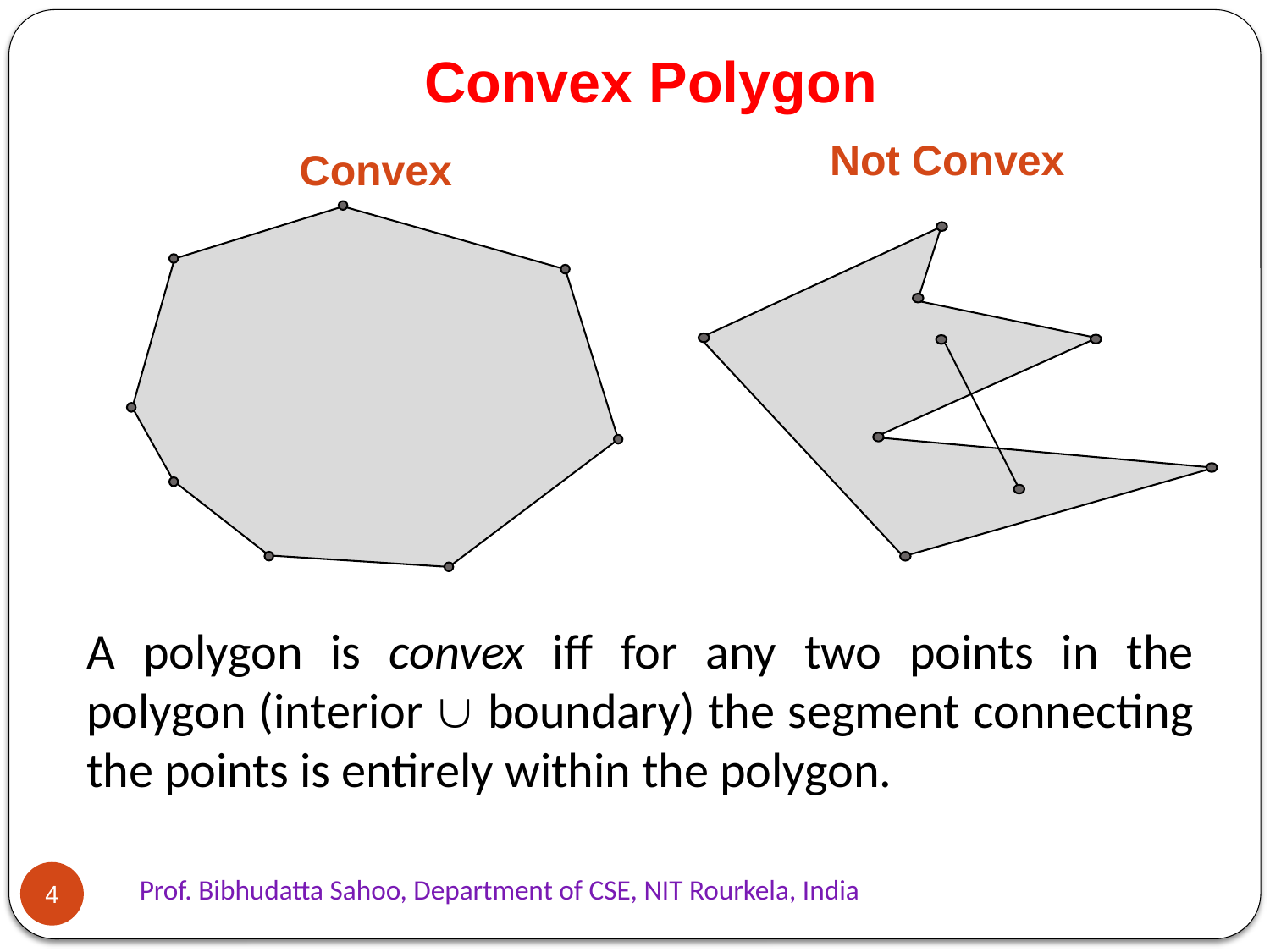

# Convex Polygon
Not Convex
Convex

A polygon is convex iff for any two points in the polygon (interior ∪ boundary) the segment connecting the points is entirely within the polygon.

Prof. Bibhudatta Sahoo, Department of CSE, NIT Rourkela, India
4